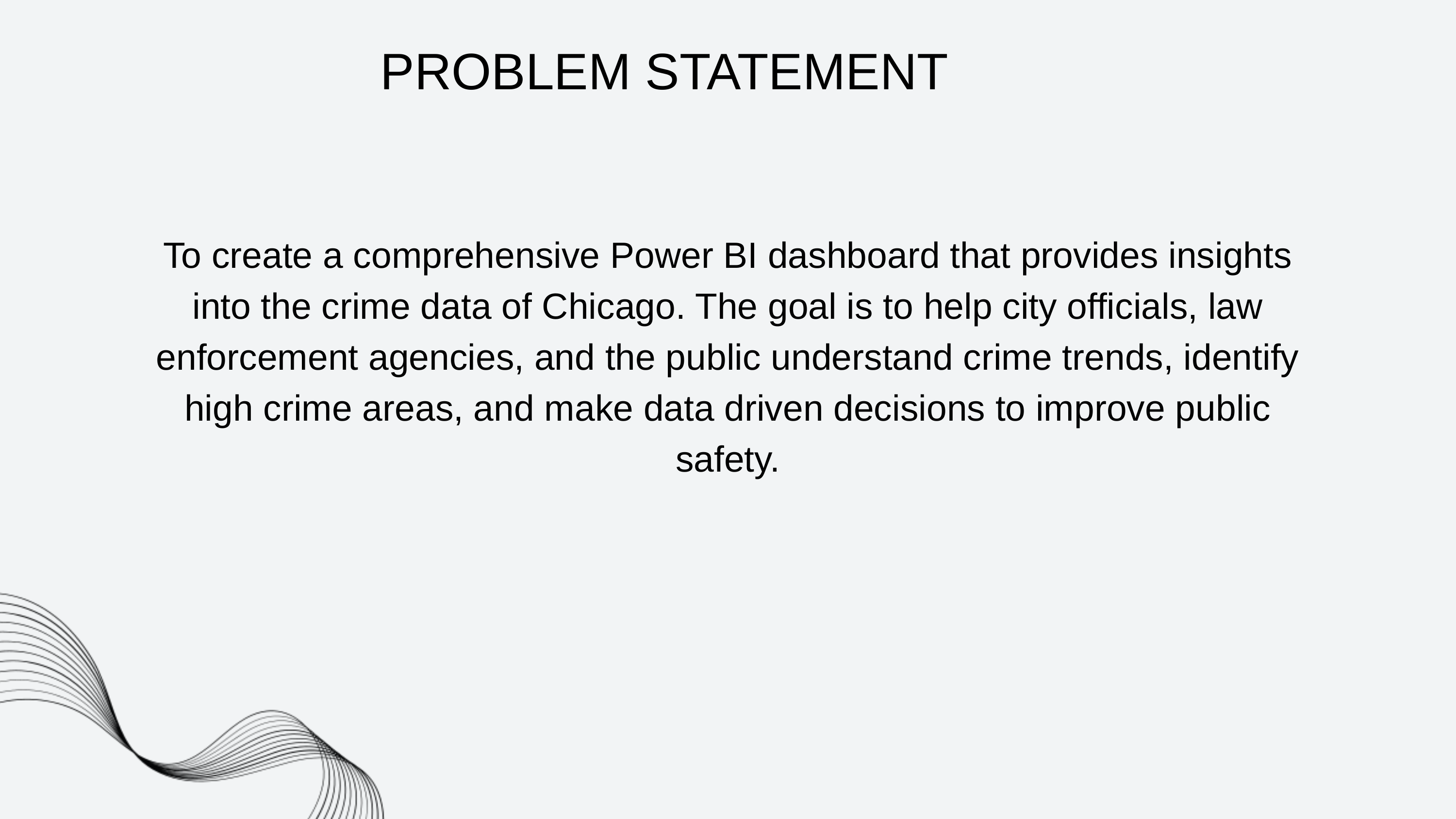

PROBLEM STATEMENT
To create a comprehensive Power BI dashboard that provides insights into the crime data of Chicago. The goal is to help city officials, law enforcement agencies, and the public understand crime trends, identify high crime areas, and make data driven decisions to improve public safety.